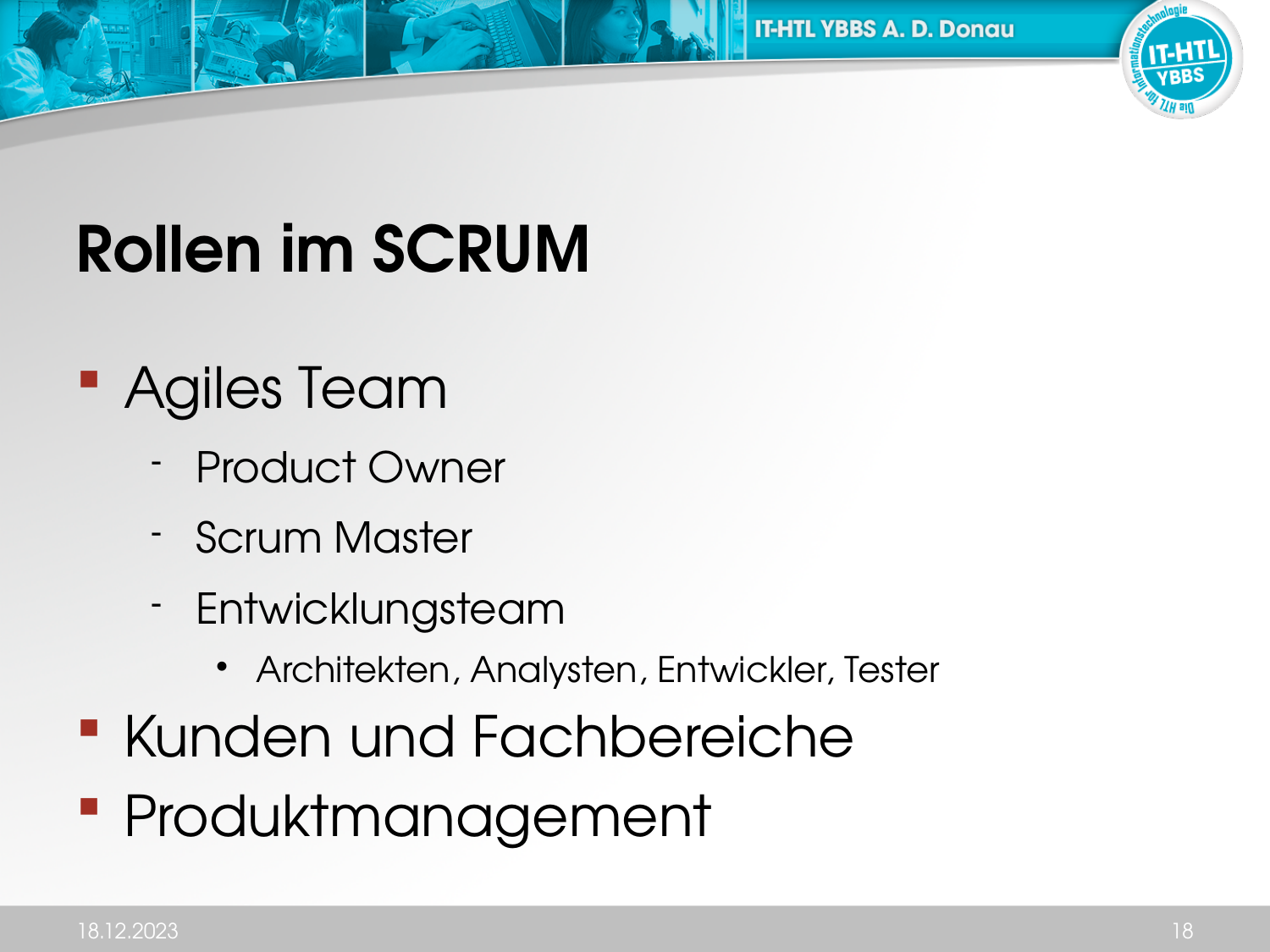

Rollen im SCRUM
Agiles Team
Product Owner
Scrum Master
Entwicklungsteam
Architekten, Analysten, Entwickler, Tester
Kunden und Fachbereiche
Produktmanagement
18.12.2023

18